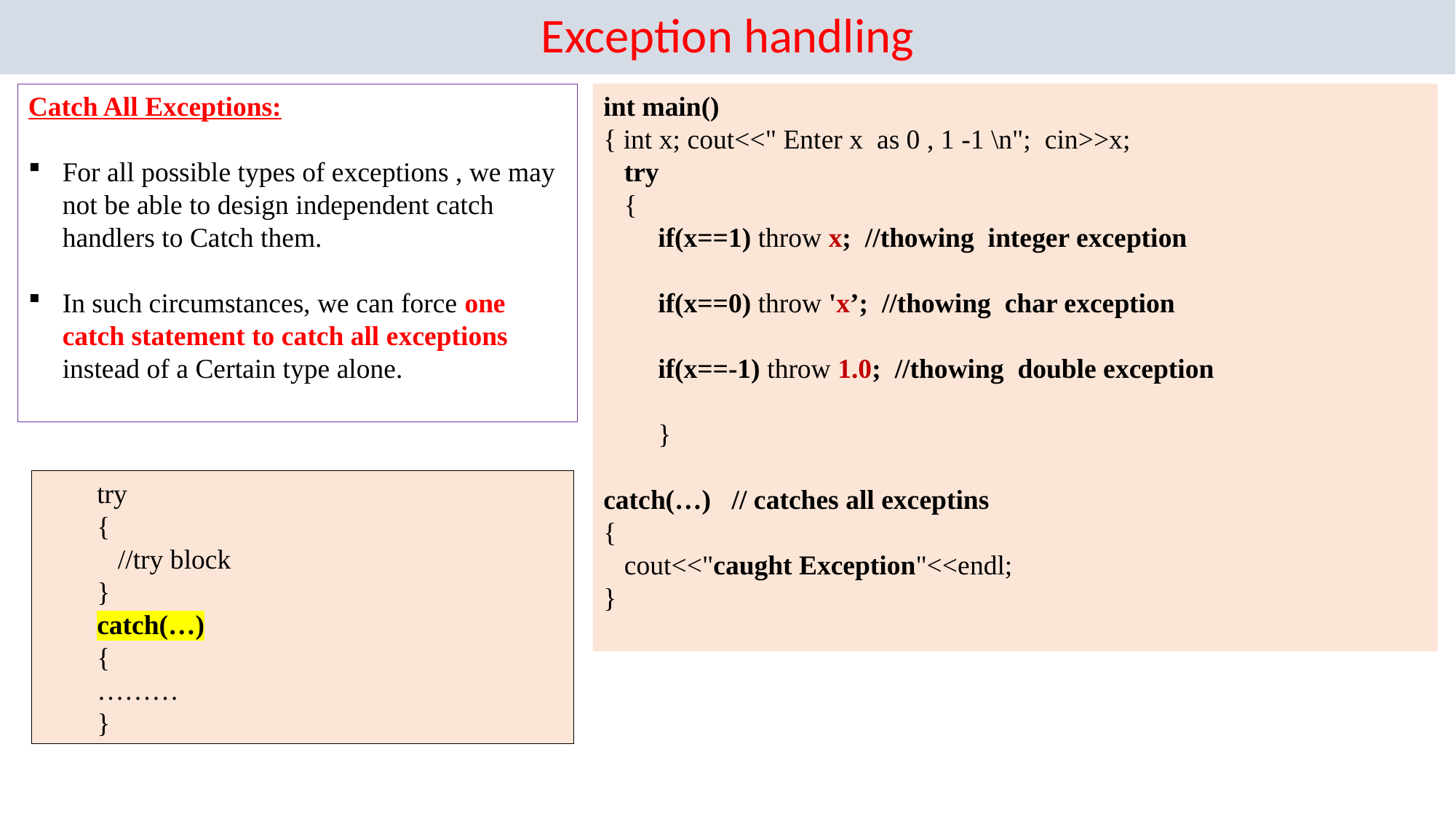

# Exception handling
int main()
{ int x; cout<<" Enter x  as 0 , 1 -1 \n";  cin>>x;
   try
   {
if(x==1) throw x;  //thowing  integer exception

if(x==0) throw 'x’;  //thowing  char exception

if(x==-1) throw 1.0;  //thowing  double exception

}

catch(…)   // catches all exceptins
{
   cout<<"caught Exception"<<endl;
}

Catch All Exceptions:

For all possible types of exceptions , we may not be able to design independent catch handlers to Catch them.

In such circumstances, we can force one catch statement to catch all exceptions instead of a Certain type alone.

try
{
   //try block
}
catch(…)
{
………
}